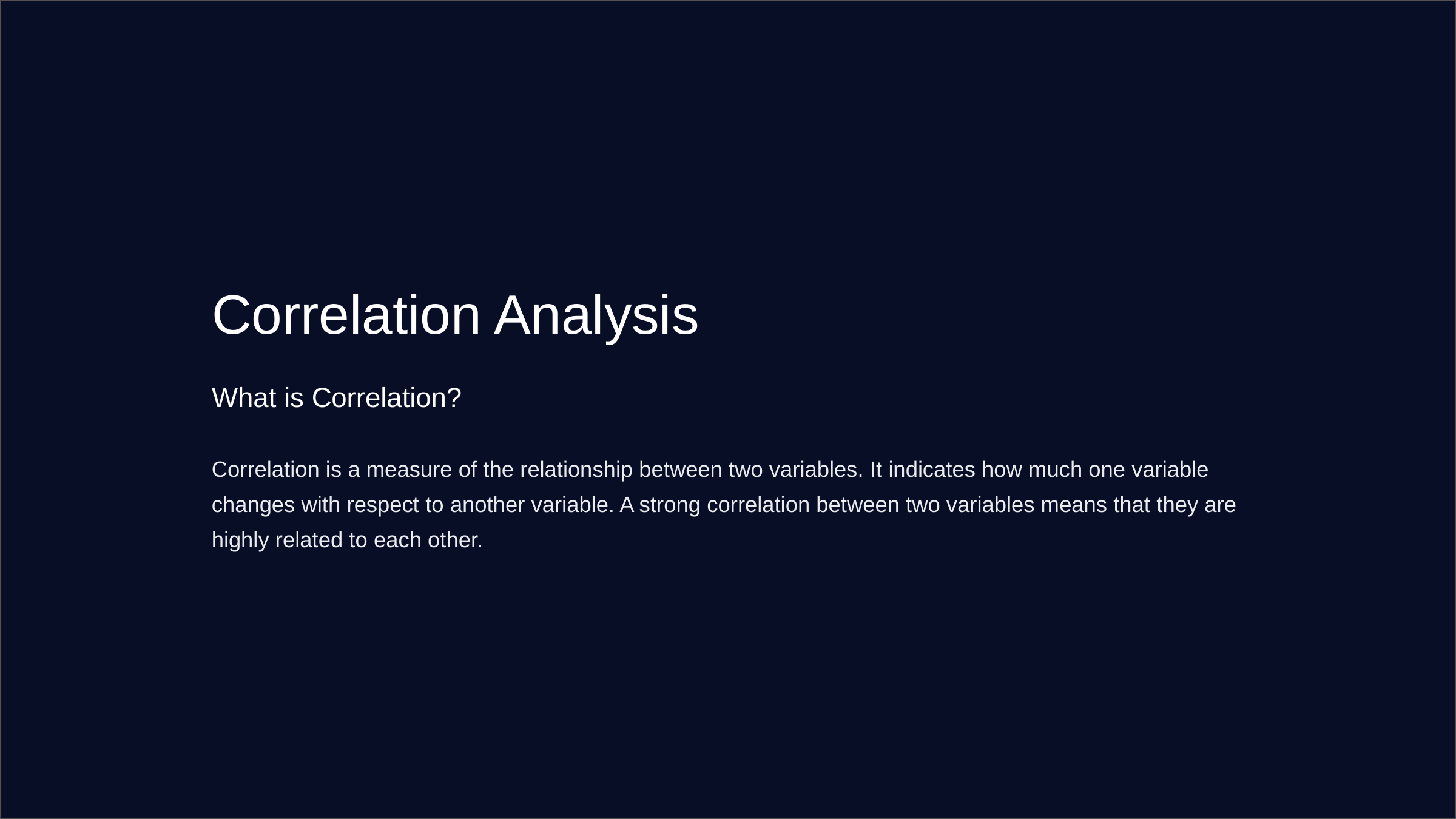

Correlation Analysis
What is Correlation?
Correlation is a measure of the relationship between two variables. It indicates how much one variable changes with respect to another variable. A strong correlation between two variables means that they are highly related to each other.